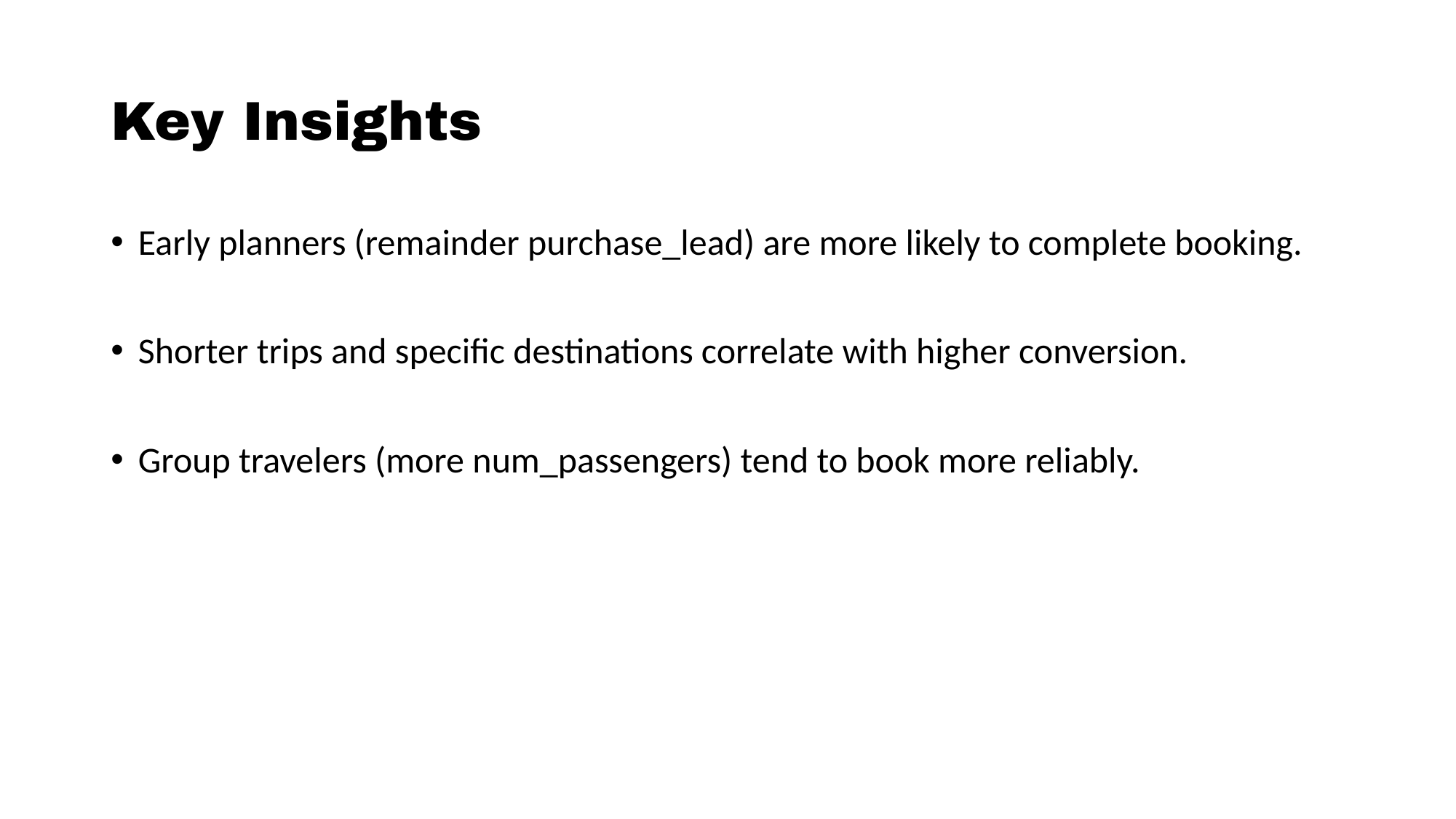

# Key Insights
Early planners (remainder purchase_lead) are more likely to complete booking.

Shorter trips and specific destinations correlate with higher conversion.

Group travelers (more num_passengers) tend to book more reliably.